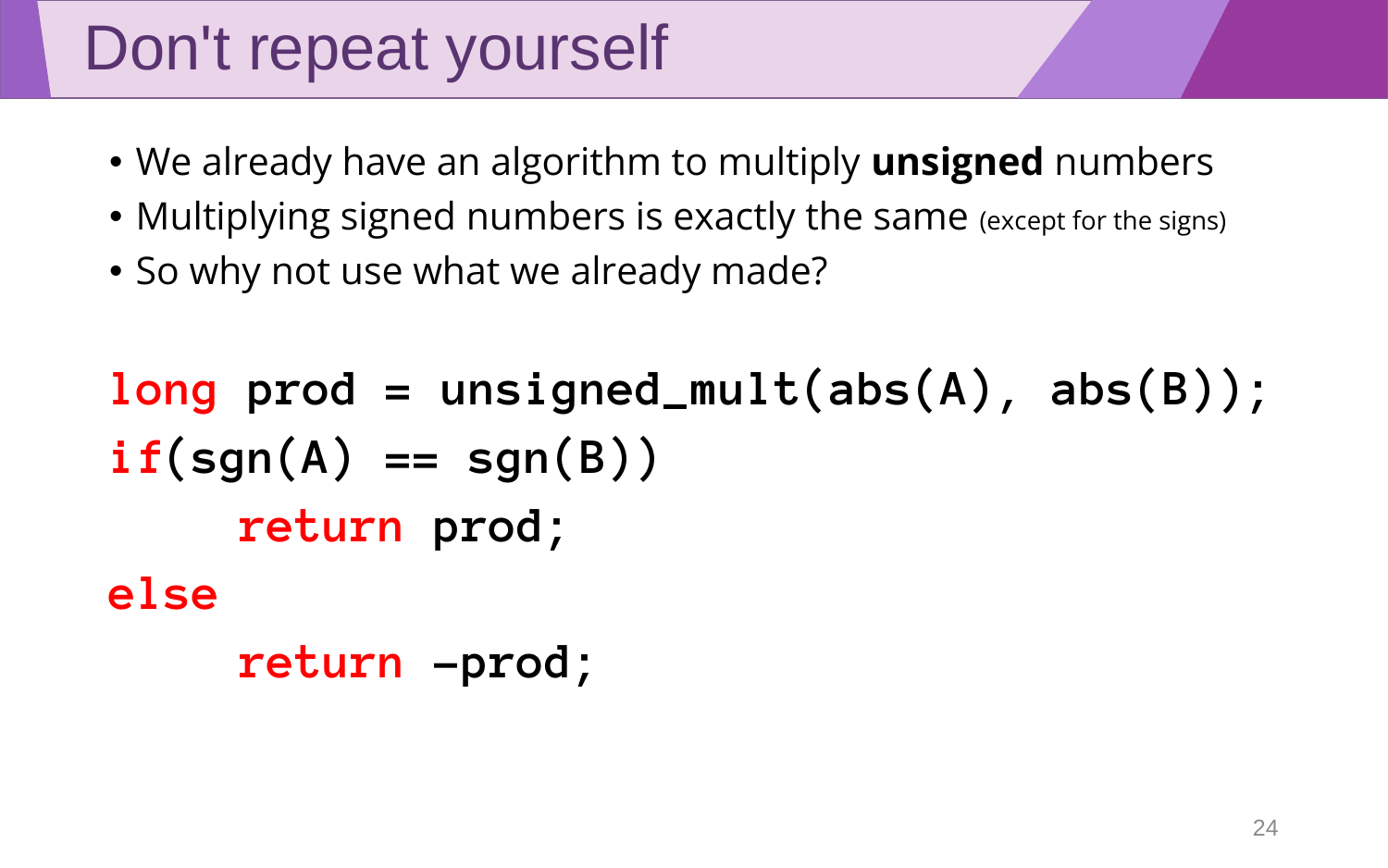

# Don't repeat yourself
We already have an algorithm to multiply unsigned numbers
Multiplying signed numbers is exactly the same (except for the signs)
So why not use what we already made?

long prod = unsigned_mult(abs(A), abs(B));
if(sgn(A) == sgn(B))
	return prod;
else
	return –prod;
24